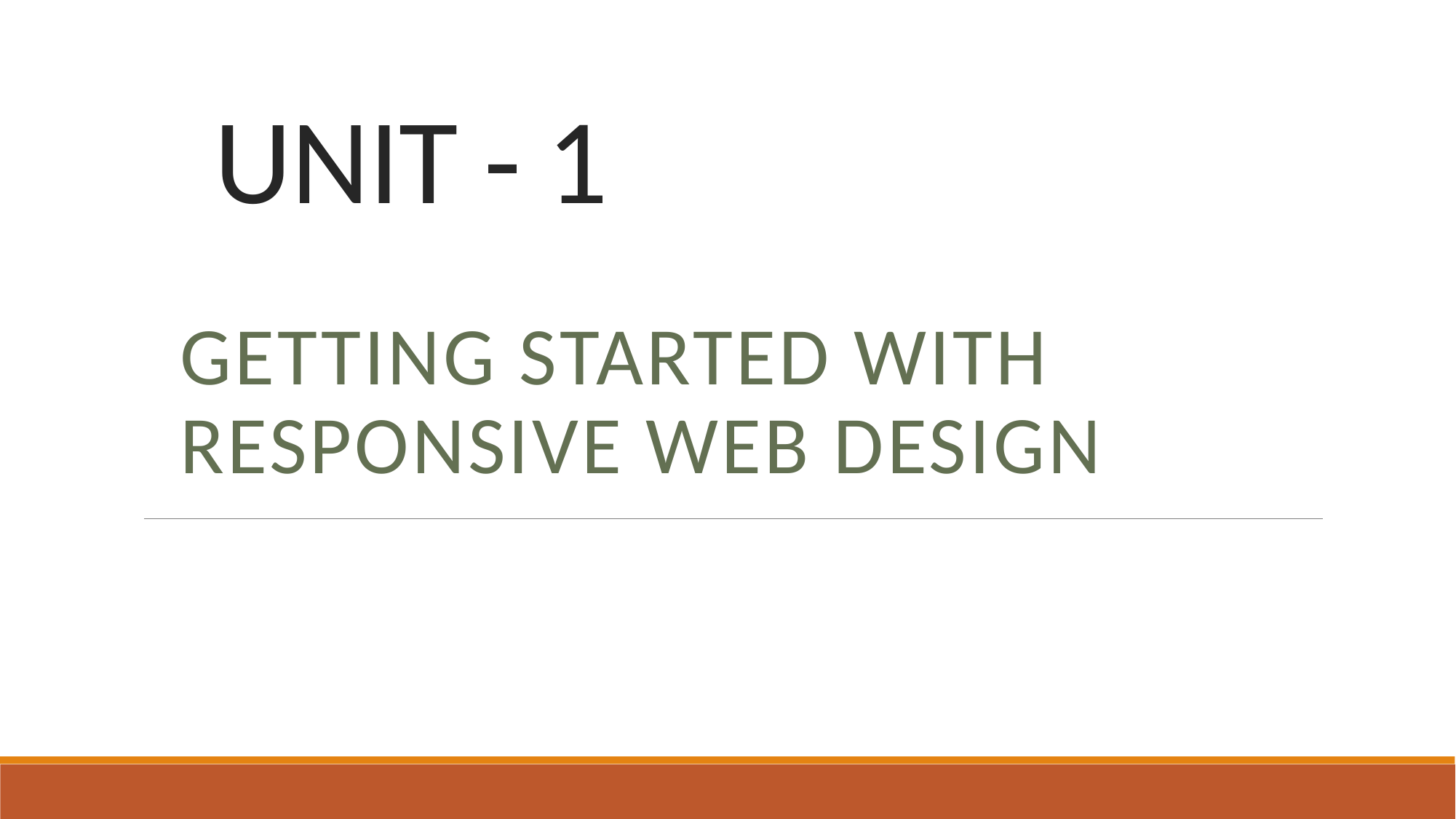

# UNIT - 1
Getting started with Responsive Web Design